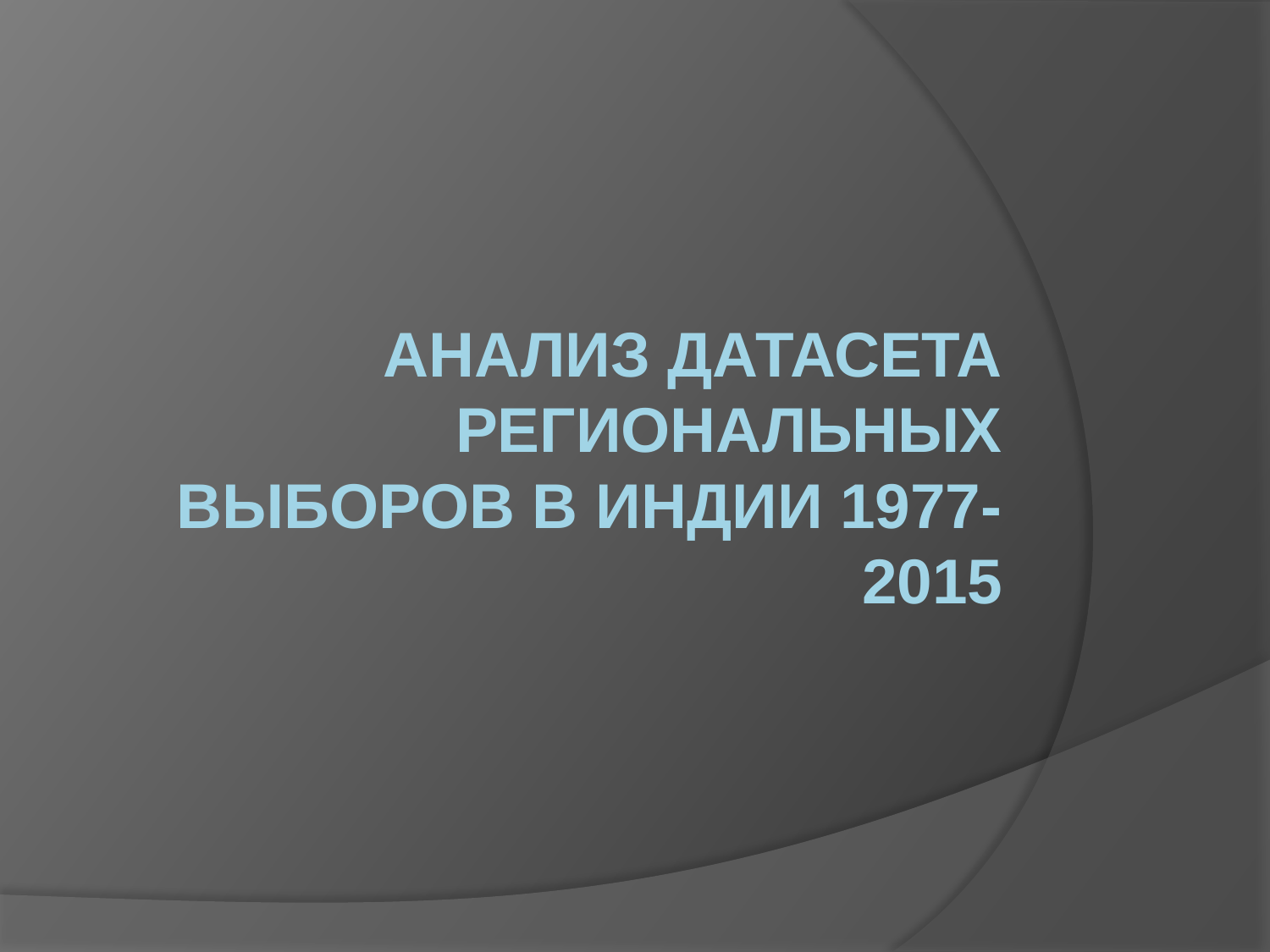

# Анализ датасета региональных выборов в индии 1977-2015